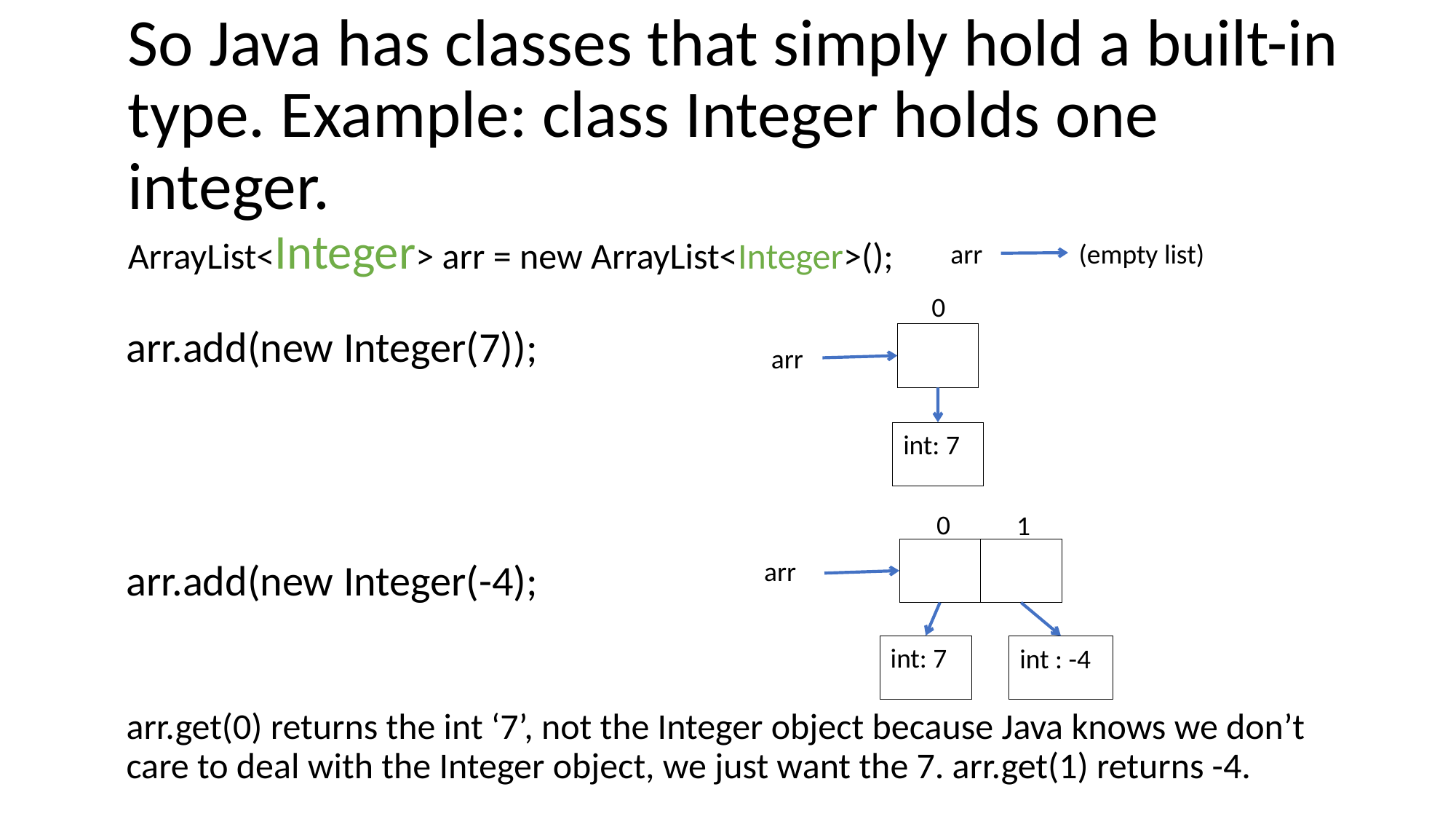

# So Java has classes that simply hold a built-in type. Example: class Integer holds one integer.
ArrayList<Integer> arr = new ArrayList<Integer>();
(empty list)
arr
0
arr.add(new Integer(7));

arr
int: 7
0
1

arr
arr.add(new Integer(-4);
int: 7
int : -4
arr.get(0) returns the int ‘7’, not the Integer object because Java knows we don’t care to deal with the Integer object, we just want the 7. arr.get(1) returns -4.